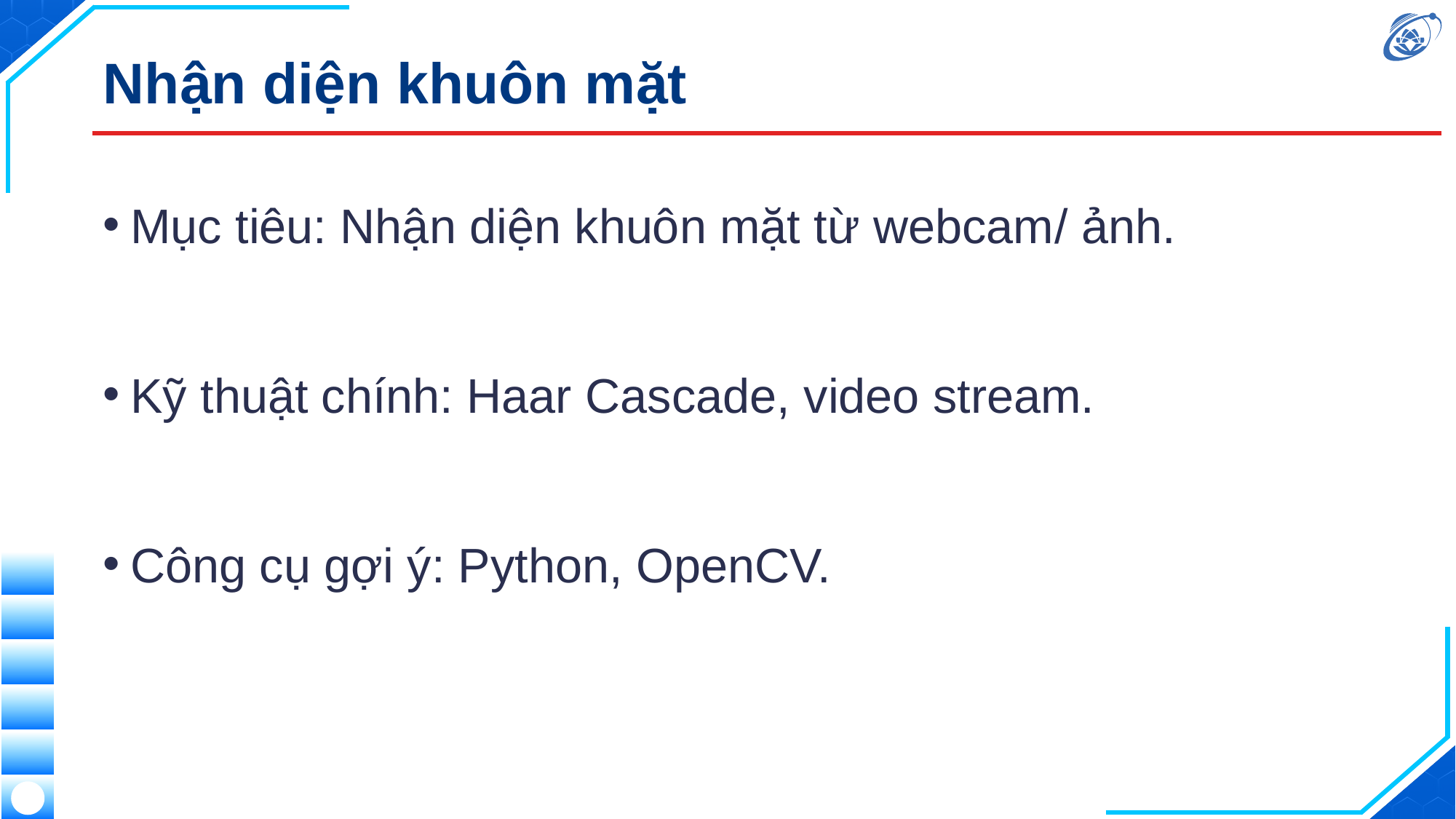

# Nhận diện khuôn mặt
Mục tiêu: Nhận diện khuôn mặt từ webcam/ ảnh.

Kỹ thuật chính: Haar Cascade, video stream.

Công cụ gợi ý: Python, OpenCV.